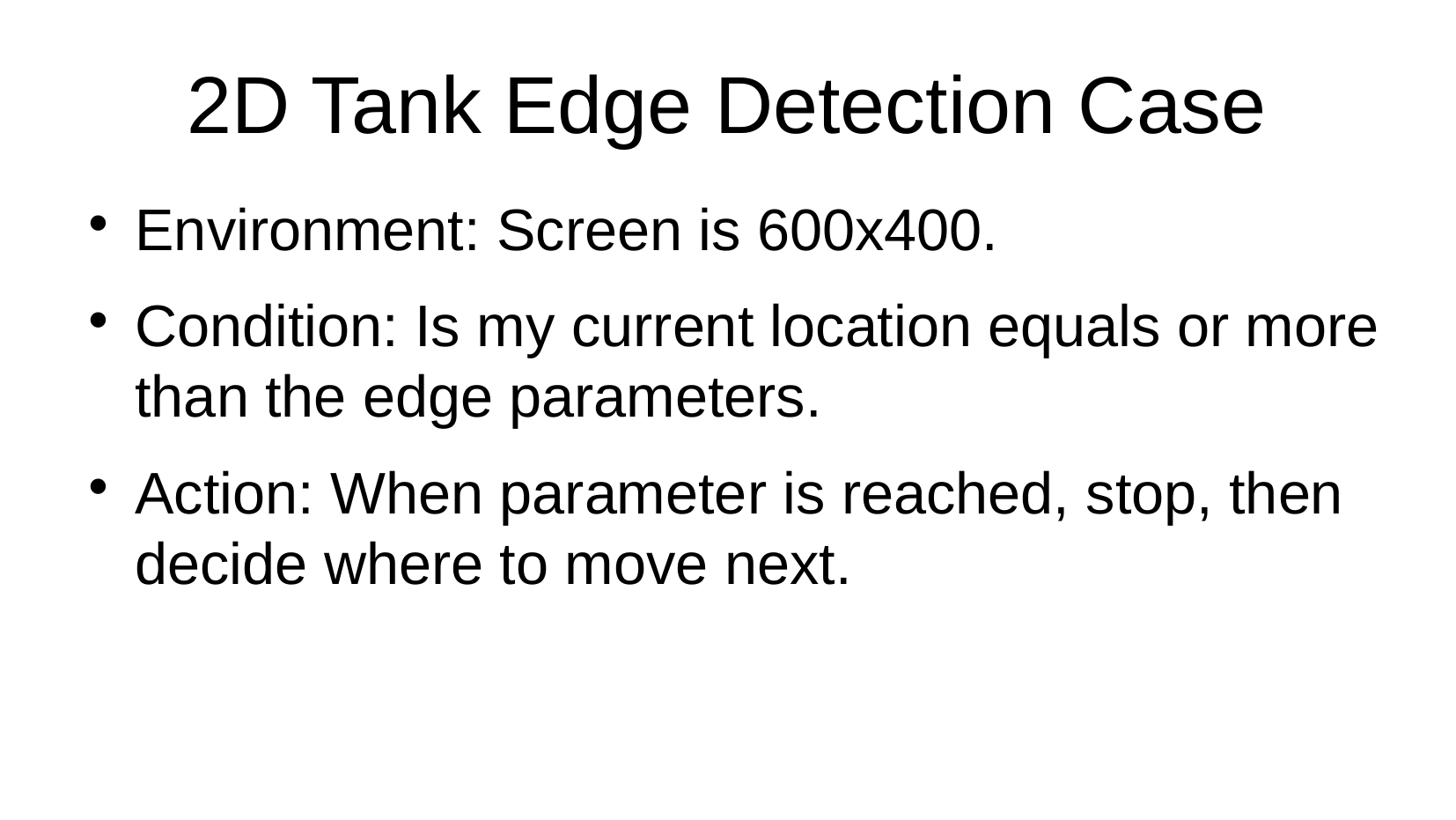

2D Tank Edge Detection Case
Environment: Screen is 600x400.
Condition: Is my current location equals or more than the edge parameters.
Action: When parameter is reached, stop, then decide where to move next.